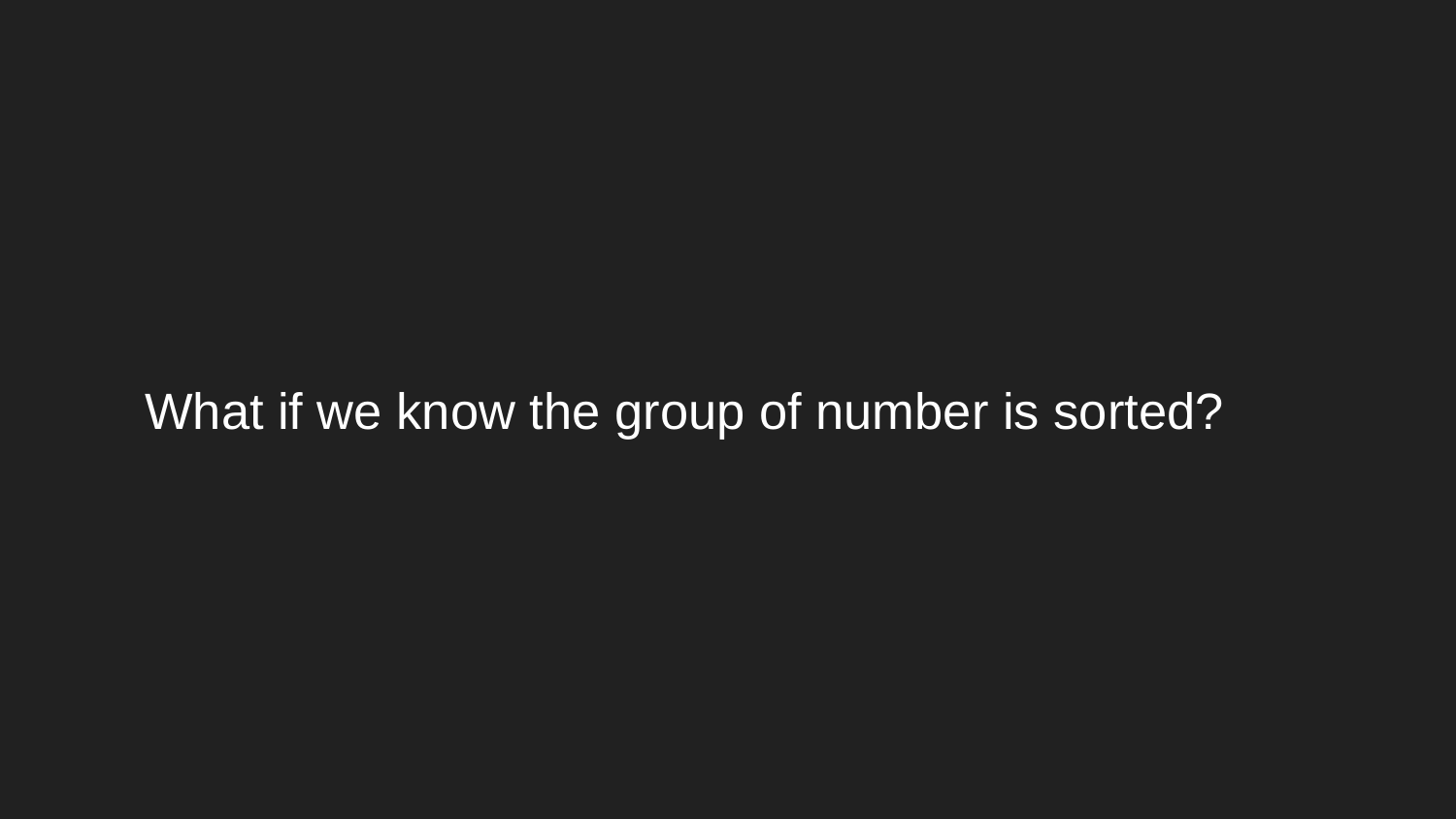

# What if we know the group of number is sorted?